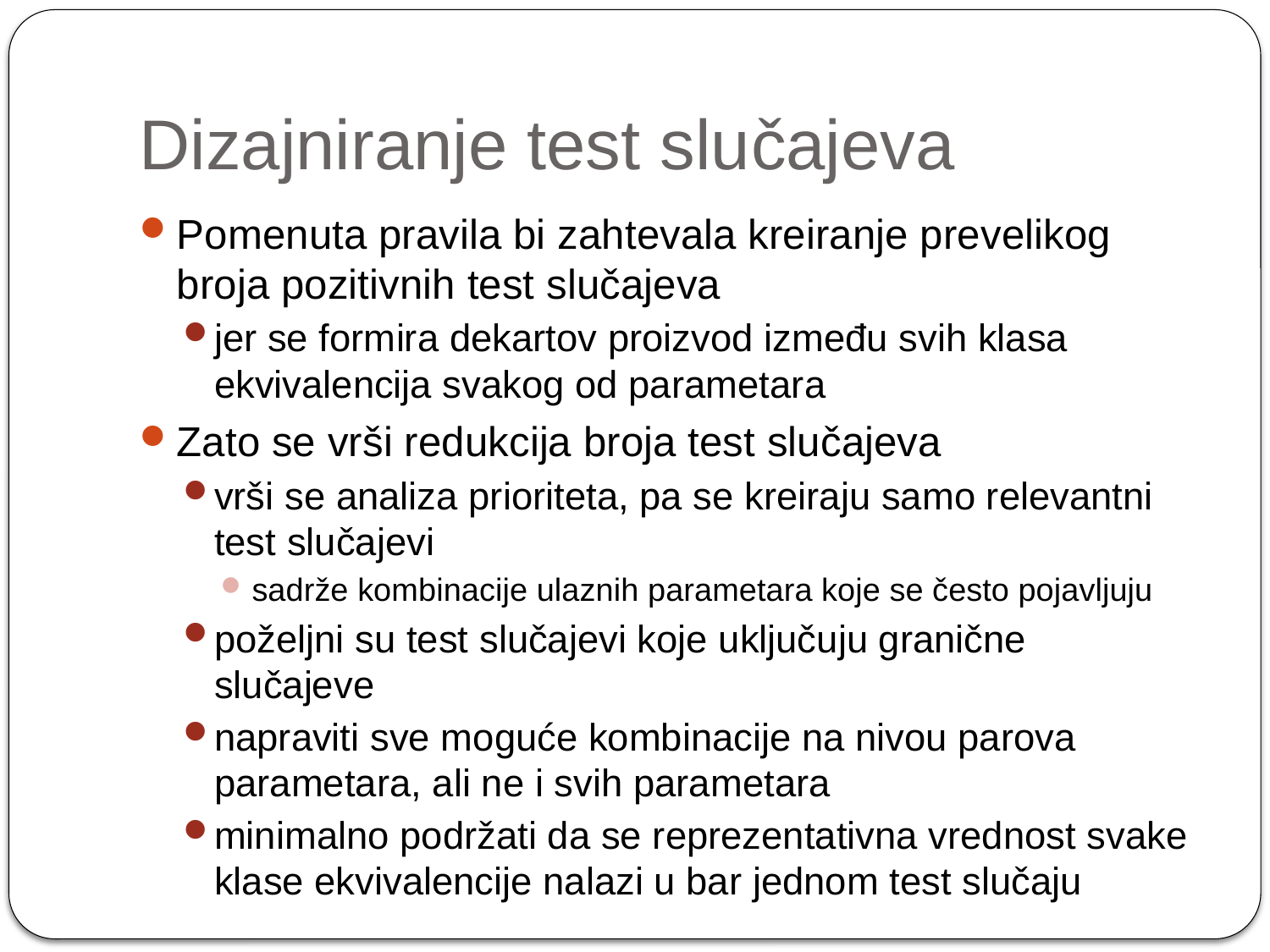

# Dizajniranje test slučajeva
Pomenuta pravila bi zahtevala kreiranje prevelikog broja pozitivnih test slučajeva
jer se formira dekartov proizvod između svih klasa ekvivalencija svakog od parametara
Zato se vrši redukcija broja test slučajeva
vrši se analiza prioriteta, pa se kreiraju samo relevantni test slučajevi
sadrže kombinacije ulaznih parametara koje se često pojavljuju
poželjni su test slučajevi koje uključuju granične slučajeve
napraviti sve moguće kombinacije na nivou parova parametara, ali ne i svih parametara
minimalno podržati da se reprezentativna vrednost svake klase ekvivalencije nalazi u bar jednom test slučaju